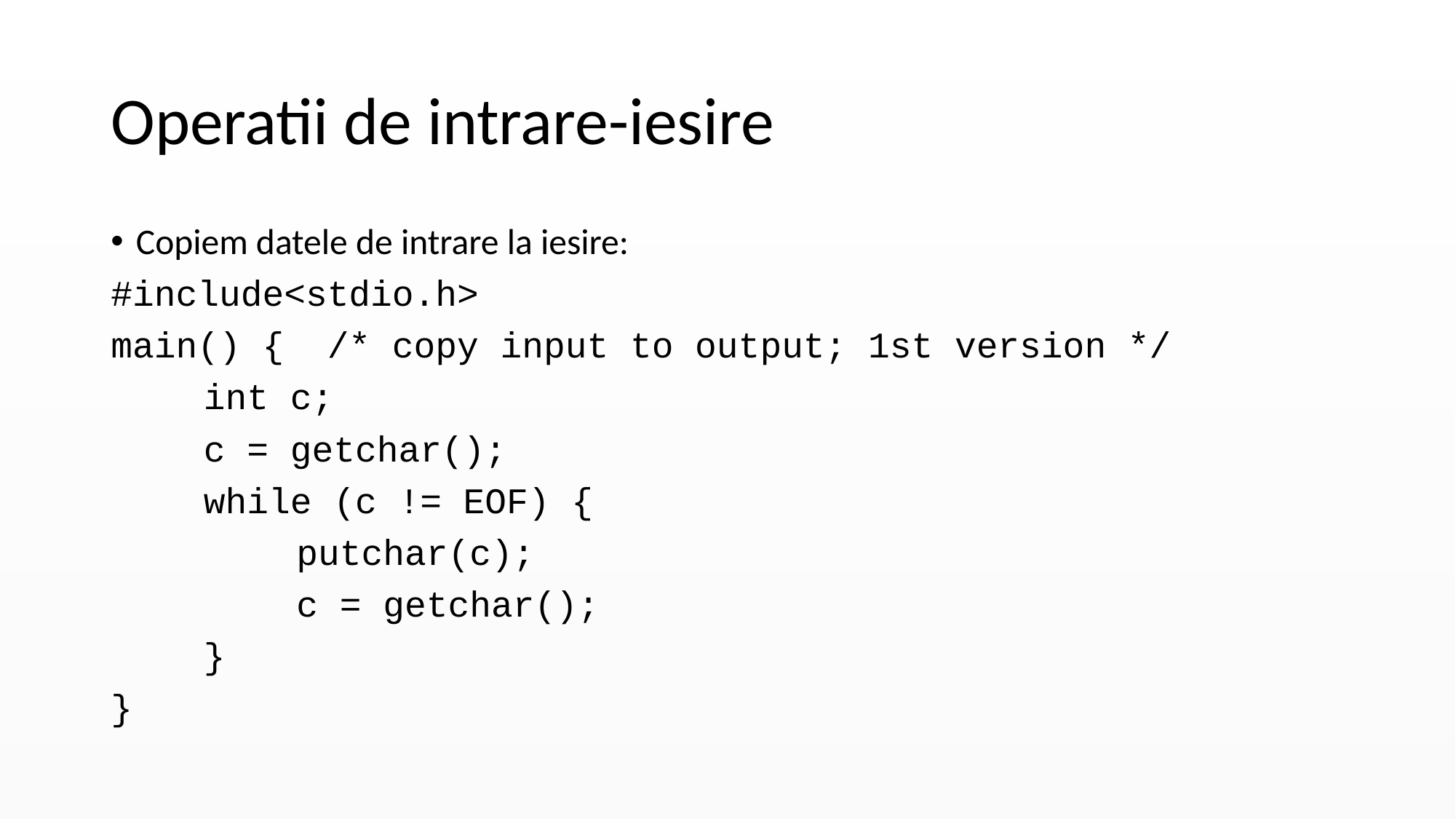

# Operatii de intrare-iesire
Copiem datele de intrare la iesire:
#include<stdio.h>
main() {  /* copy input to output; 1st version */
	int c;
	c = getchar();
	while (c != EOF) {
		putchar(c);
		c = getchar();
	}
}